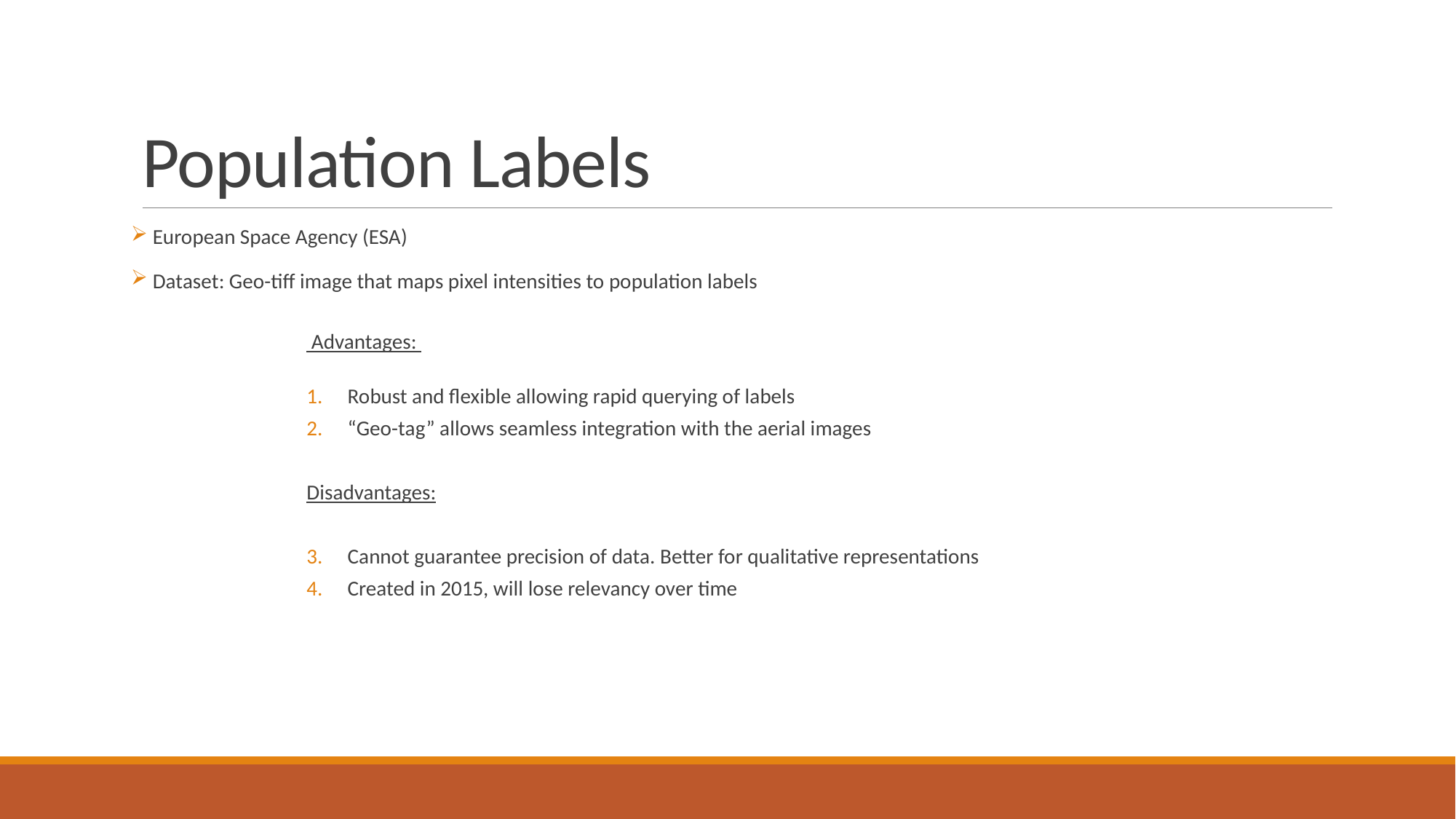

# Population Labels
 European Space Agency (ESA)
 Dataset: Geo-tiff image that maps pixel intensities to population labels

 Advantages:
Robust and flexible allowing rapid querying of labels
“Geo-tag” allows seamless integration with the aerial images

Disadvantages:

Cannot guarantee precision of data. Better for qualitative representations
Created in 2015, will lose relevancy over time